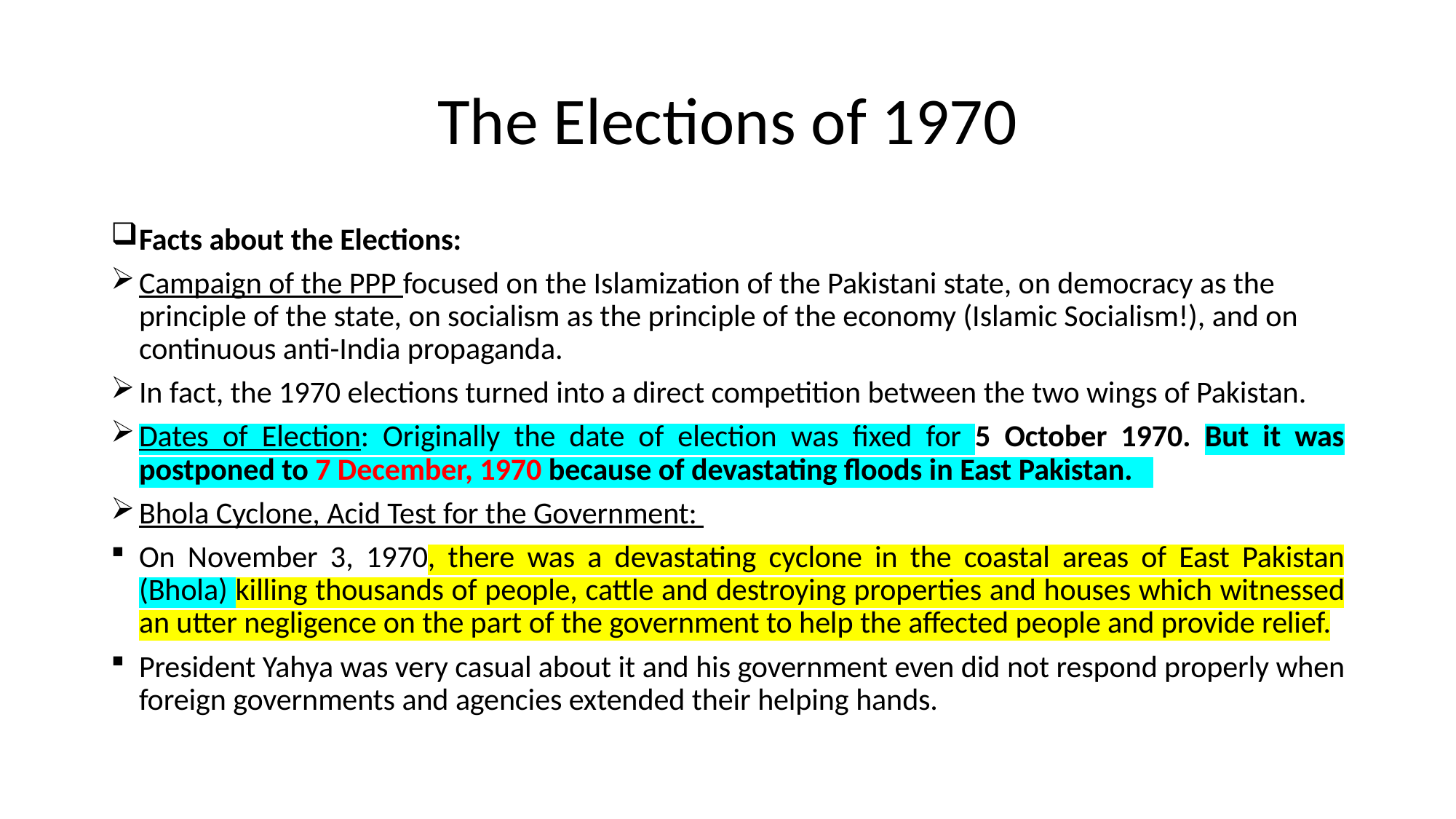

# The Elections of 1970
Facts about the Elections:
Campaign of the PPP focused on the Islamization of the Pakistani state, on democracy as the principle of the state, on socialism as the principle of the economy (Islamic Socialism!), and on continuous anti-India propaganda.
In fact, the 1970 elections turned into a direct competition between the two wings of Pakistan.
Dates of Election: Originally the date of election was fixed for 5 October 1970. But it was postponed to 7 December, 1970 because of devastating floods in East Pakistan.
Bhola Cyclone, Acid Test for the Government:
On November 3, 1970, there was a devastating cyclone in the coastal areas of East Pakistan (Bhola) killing thousands of people, cattle and destroying properties and houses which witnessed an utter negligence on the part of the government to help the affected people and provide relief.
President Yahya was very casual about it and his government even did not respond properly when foreign governments and agencies extended their helping hands.